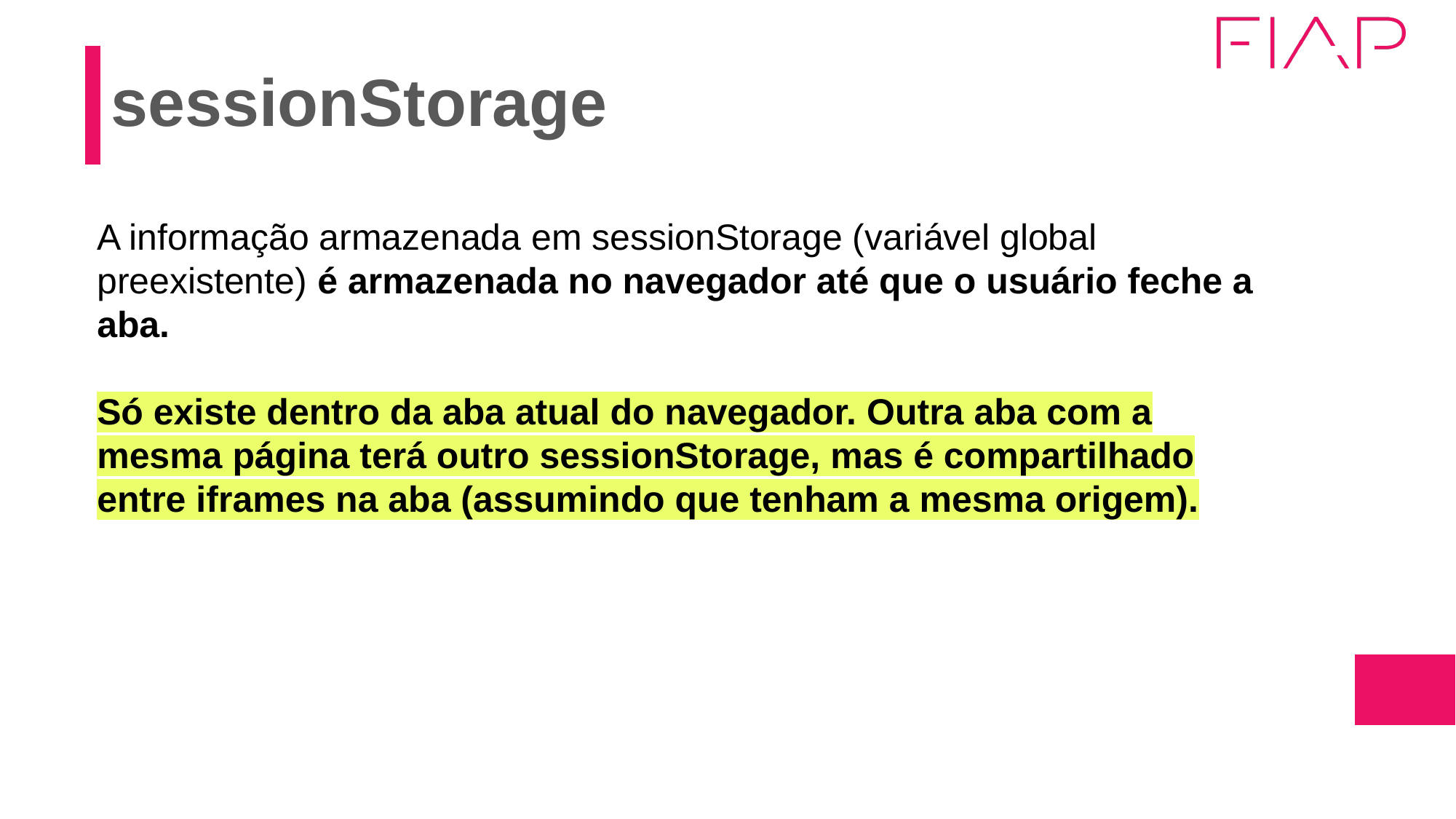

# sessionStorage
A informação armazenada em sessionStorage (variável global preexistente) é armazenada no navegador até que o usuário feche a aba.

Só existe dentro da aba atual do navegador. Outra aba com a mesma página terá outro sessionStorage, mas é compartilhado entre iframes na aba (assumindo que tenham a mesma origem).

10